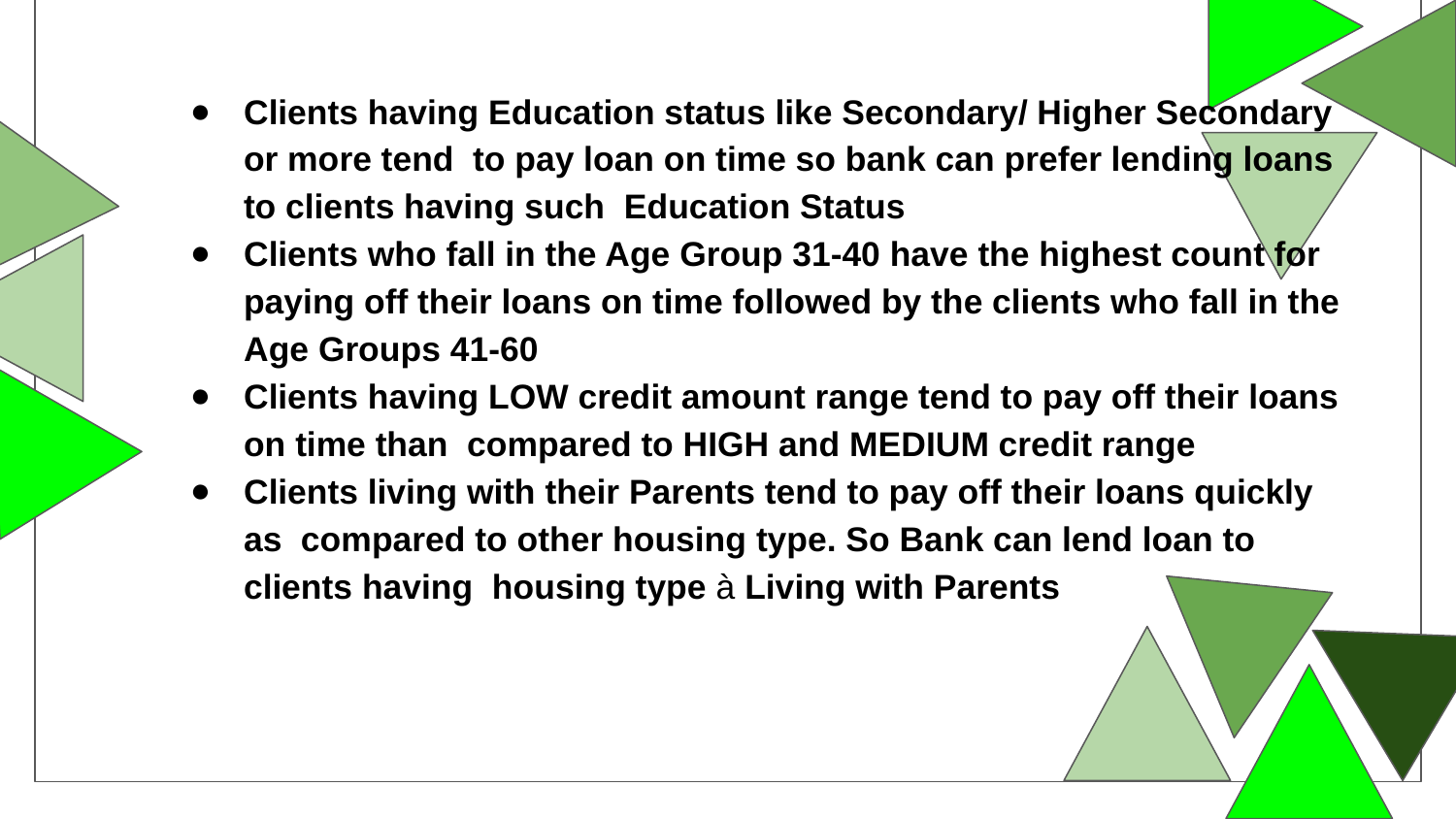

Clients having Education status like Secondary/ Higher Secondary or more tend  to pay loan on time so bank can prefer lending loans to clients having such  Education Status
Clients who fall in the Age Group 31-40 have the highest count for paying off their loans on time followed by the clients who fall in the Age Groups 41-60
Clients having LOW credit amount range tend to pay off their loans on time than  compared to HIGH and MEDIUM credit range
Clients living with their Parents tend to pay off their loans quickly as  compared to other housing type. So Bank can lend loan to clients having  housing type à Living with Parents